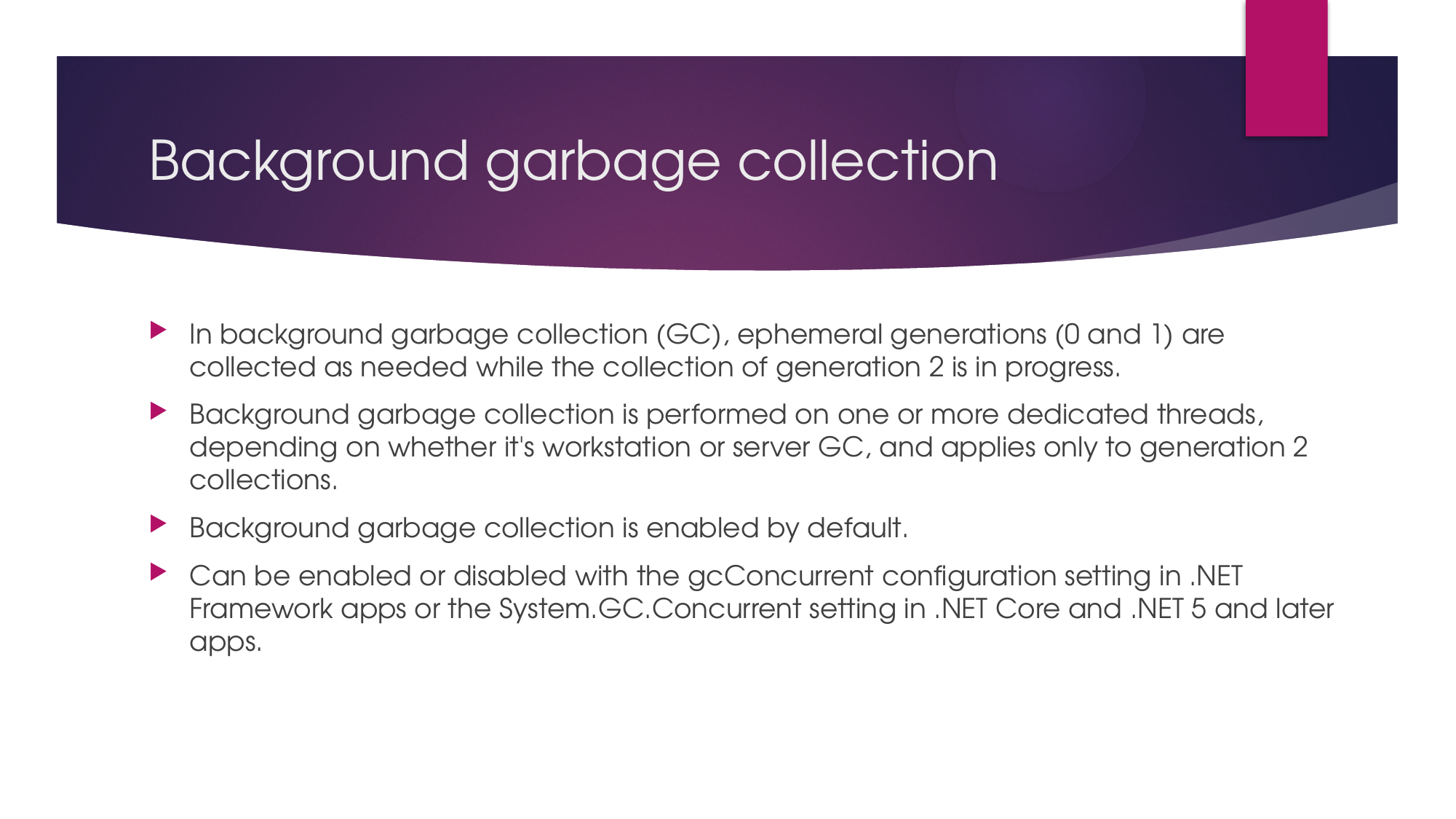

# Background garbage collection
In background garbage collection (GC), ephemeral generations (0 and 1) are collected as needed while the collection of generation 2 is in progress.
Background garbage collection is performed on one or more dedicated threads, depending on whether it's workstation or server GC, and applies only to generation 2 collections.
Background garbage collection is enabled by default.
Can be enabled or disabled with the gcConcurrent configuration setting in .NET Framework apps or the System.GC.Concurrent setting in .NET Core and .NET 5 and later apps.